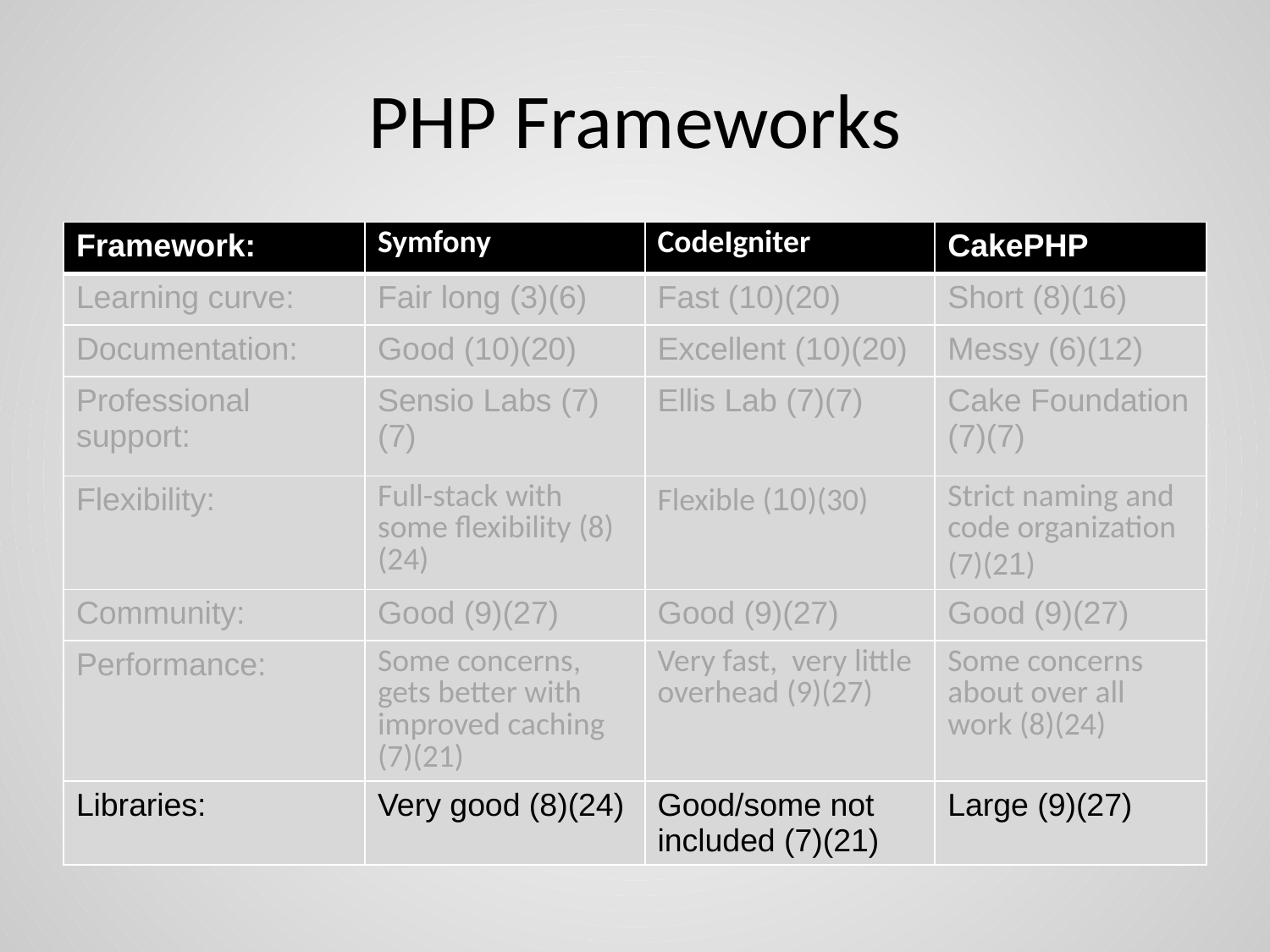

# PHP Frameworks

| Framework: | Symfony | CodeIgniter | CakePHP |
| --- | --- | --- | --- |
| Learning curve: | Fair long (3)(6) | Fast (10)(20) | Short (8)(16) |
| Documentation: | Good (10)(20) | Excellent (10)(20) | Messy (6)(12) |
| Professional support: | Sensio Labs (7)(7) | Ellis Lab (7)(7) | Cake Foundation (7)(7) |
| Flexibility: | Full-stack with some flexibility (8)(24) | Flexible (10)(30) | Strict naming and code organization (7)(21) |
| Community: | Good (9)(27) | Good (9)(27) | Good (9)(27) |
| Performance: | Some concerns, gets better with improved caching (7)(21) | Very fast, very little overhead (9)(27) | Some concerns about over all work (8)(24) |
| Libraries: | Very good (8)(24) | Good/some not included (7)(21) | Large (9)(27) |